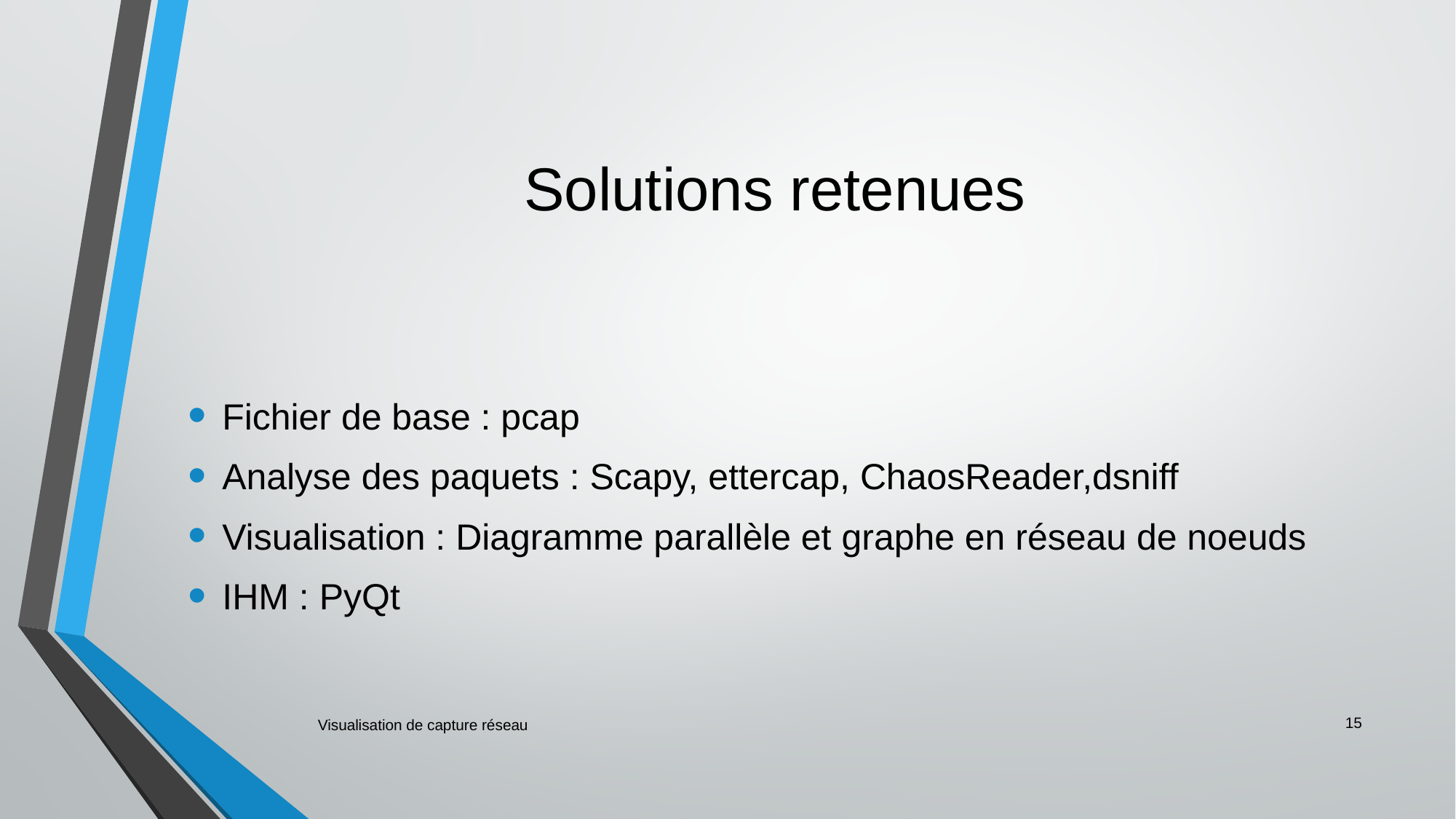

# Solutions retenues
Fichier de base : pcap
Analyse des paquets : Scapy, ettercap, ChaosReader,dsniff
Visualisation : Diagramme parallèle et graphe en réseau de noeuds
IHM : PyQt
15
Visualisation de capture réseau